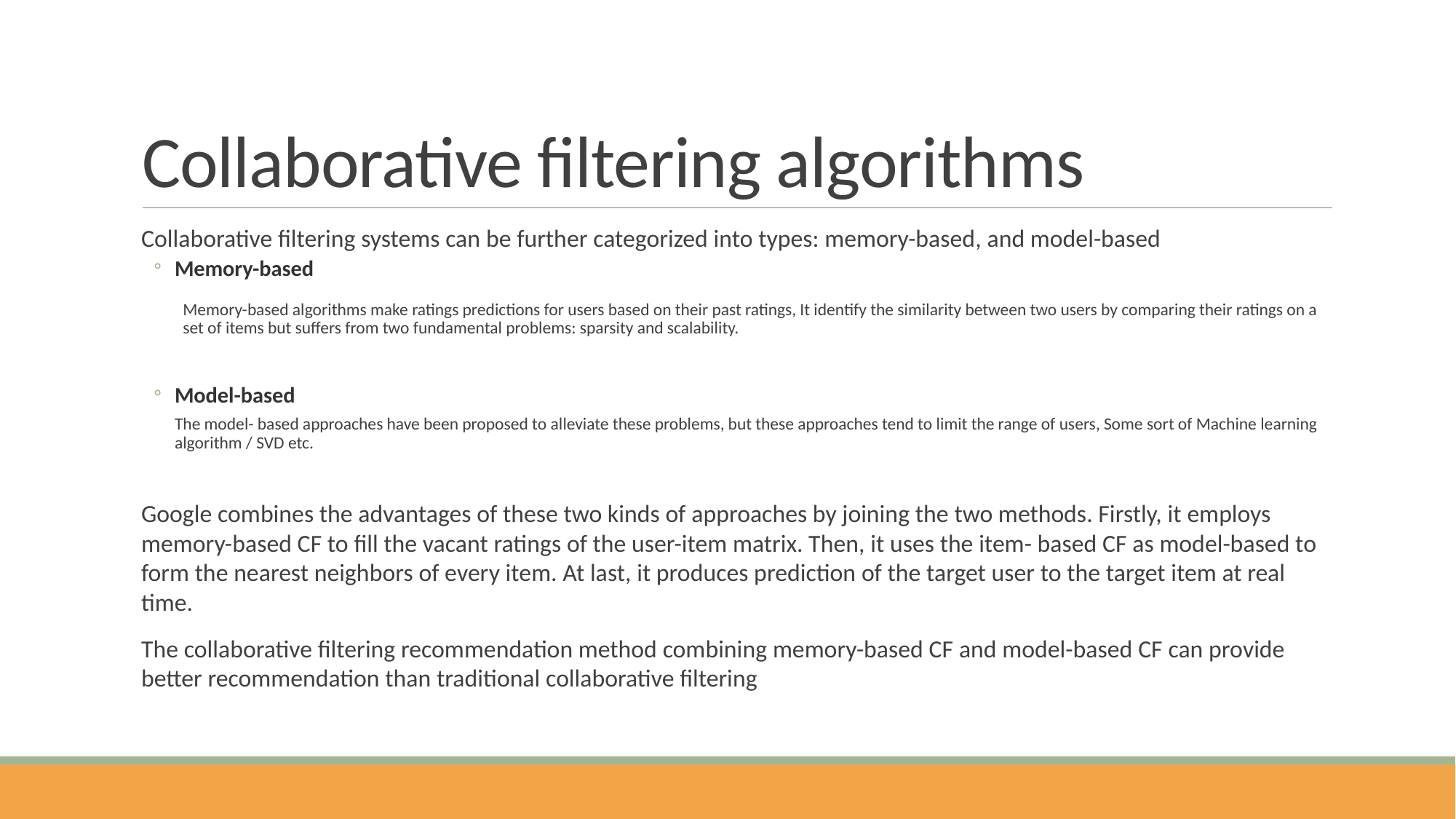

# Collaborative filtering algorithms
Collaborative filtering systems can be further categorized into types: memory-based, and model-based
Memory-based
Memory-based algorithms make ratings predictions for users based on their past ratings, It identify the similarity between two users by comparing their ratings on a set of items but suffers from two fundamental problems: sparsity and scalability.

Model-based
The model- based approaches have been proposed to alleviate these problems, but these approaches tend to limit the range of users, Some sort of Machine learning algorithm / SVD etc.

Google combines the advantages of these two kinds of approaches by joining the two methods. Firstly, it employs memory-based CF to fill the vacant ratings of the user-item matrix. Then, it uses the item- based CF as model-based to form the nearest neighbors of every item. At last, it produces prediction of the target user to the target item at real time.
The collaborative filtering recommendation method combining memory-based CF and model-based CF can provide better recommendation than traditional collaborative filtering